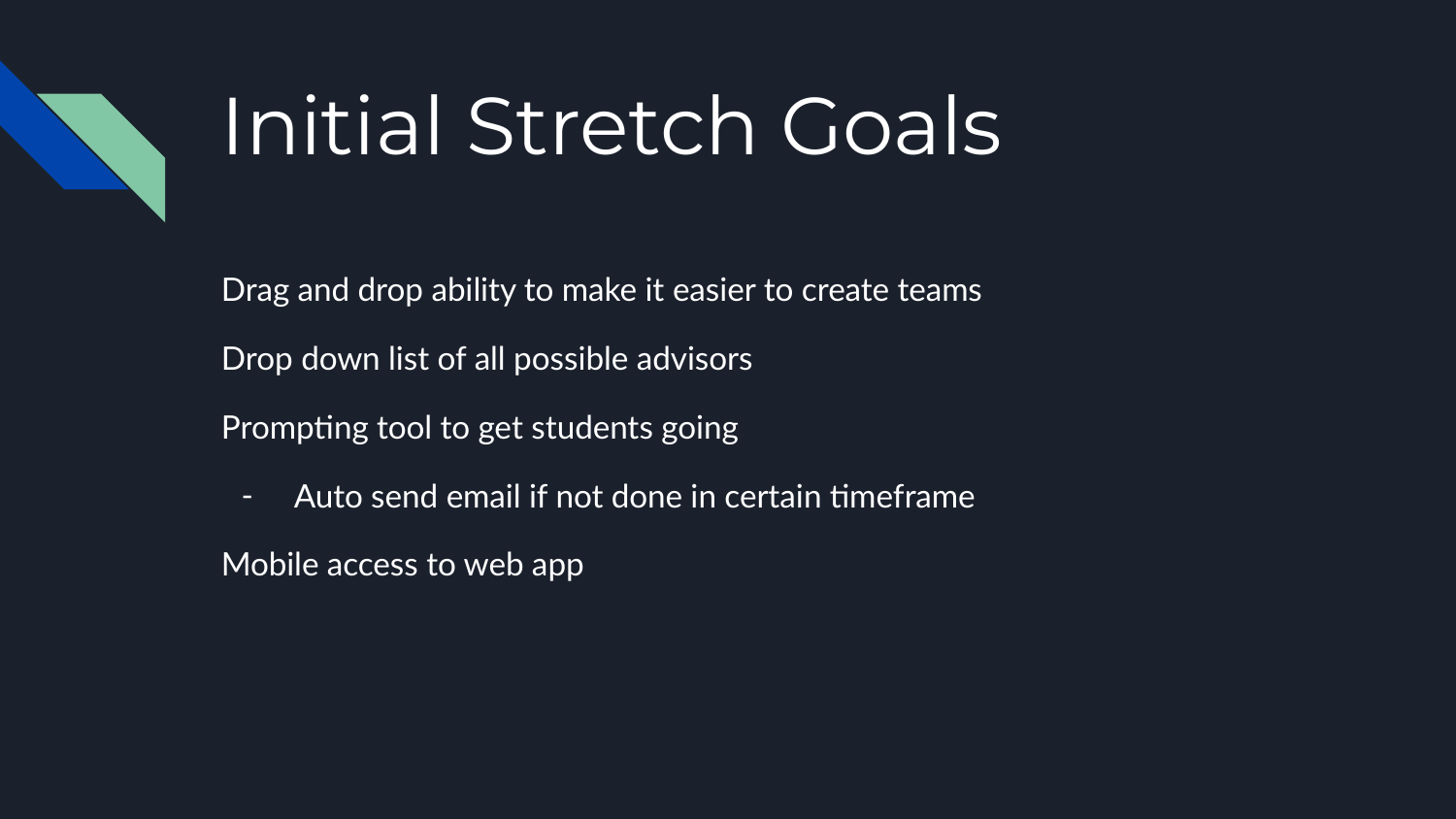

# Initial Stretch Goals
Drag and drop ability to make it easier to create teams
Drop down list of all possible advisors
Prompting tool to get students going
Auto send email if not done in certain timeframe
Mobile access to web app